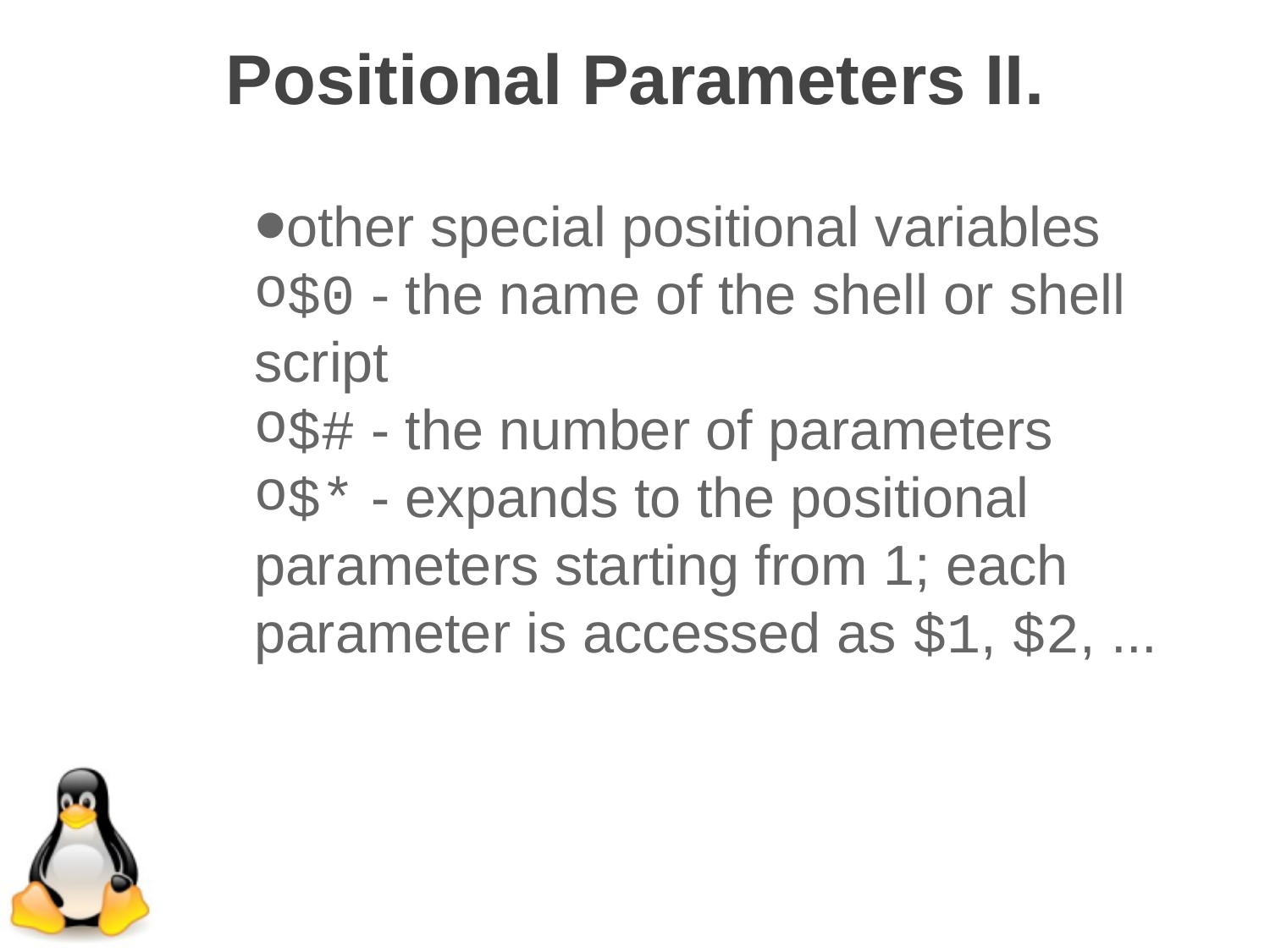

Positional Parameters II.
other special positional variables
$0 - the name of the shell or shell script
$# - the number of parameters
$* - expands to the positional parameters starting from 1; each parameter is accessed as $1, $2, ...